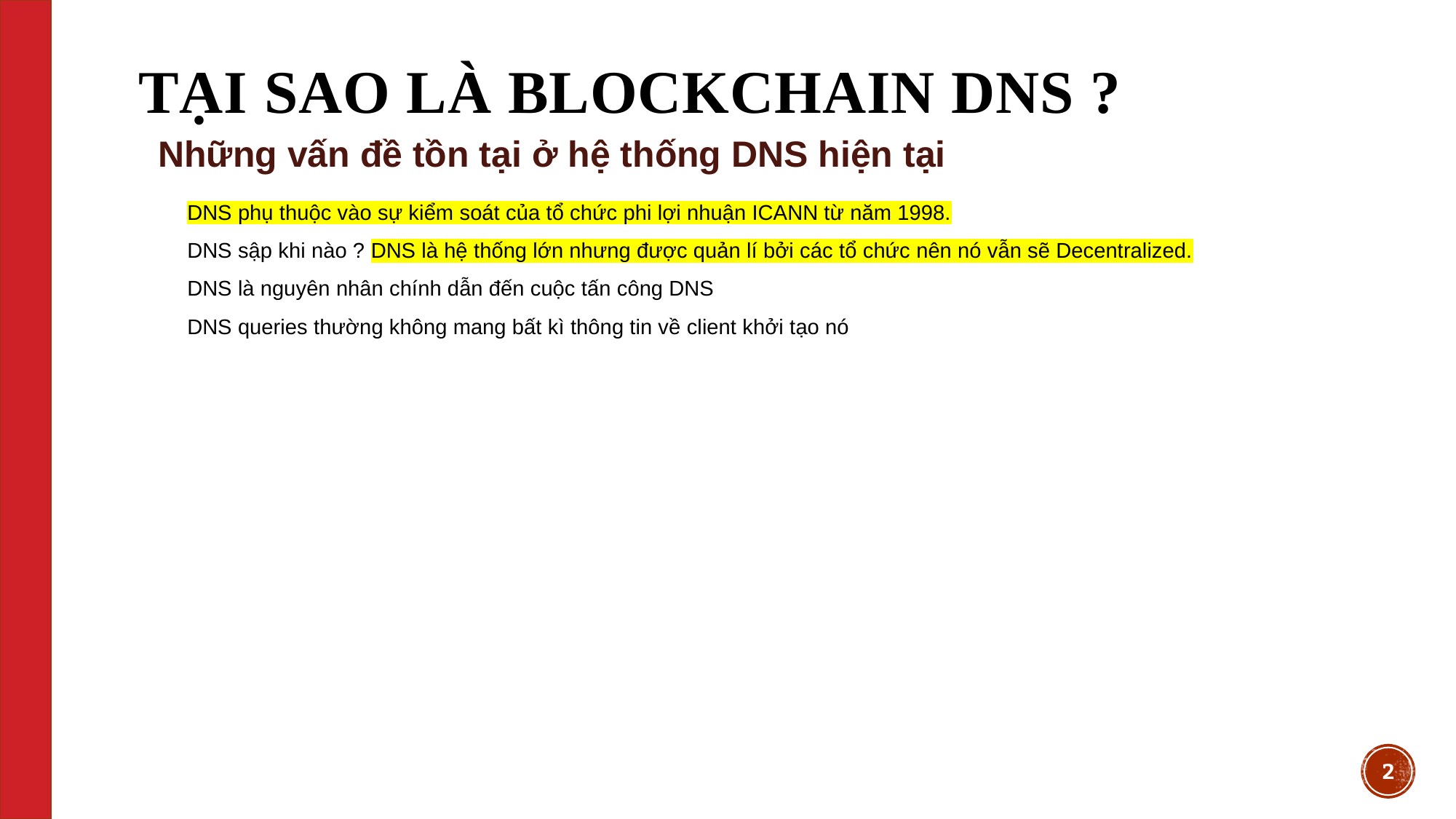

# TẠI SAO LÀ BLOCKCHAIN DNS ?
Những vấn đề tồn tại ở hệ thống DNS hiện tại
DNS phụ thuộc vào sự kiểm soát của tổ chức phi lợi nhuận ICANN từ năm 1998.
DNS sập khi nào ? DNS là hệ thống lớn nhưng được quản lí bởi các tổ chức nên nó vẫn sẽ Decentralized.
DNS là nguyên nhân chính dẫn đến cuộc tấn công DNS
DNS queries thường không mang bất kì thông tin về client khởi tạo nó
2